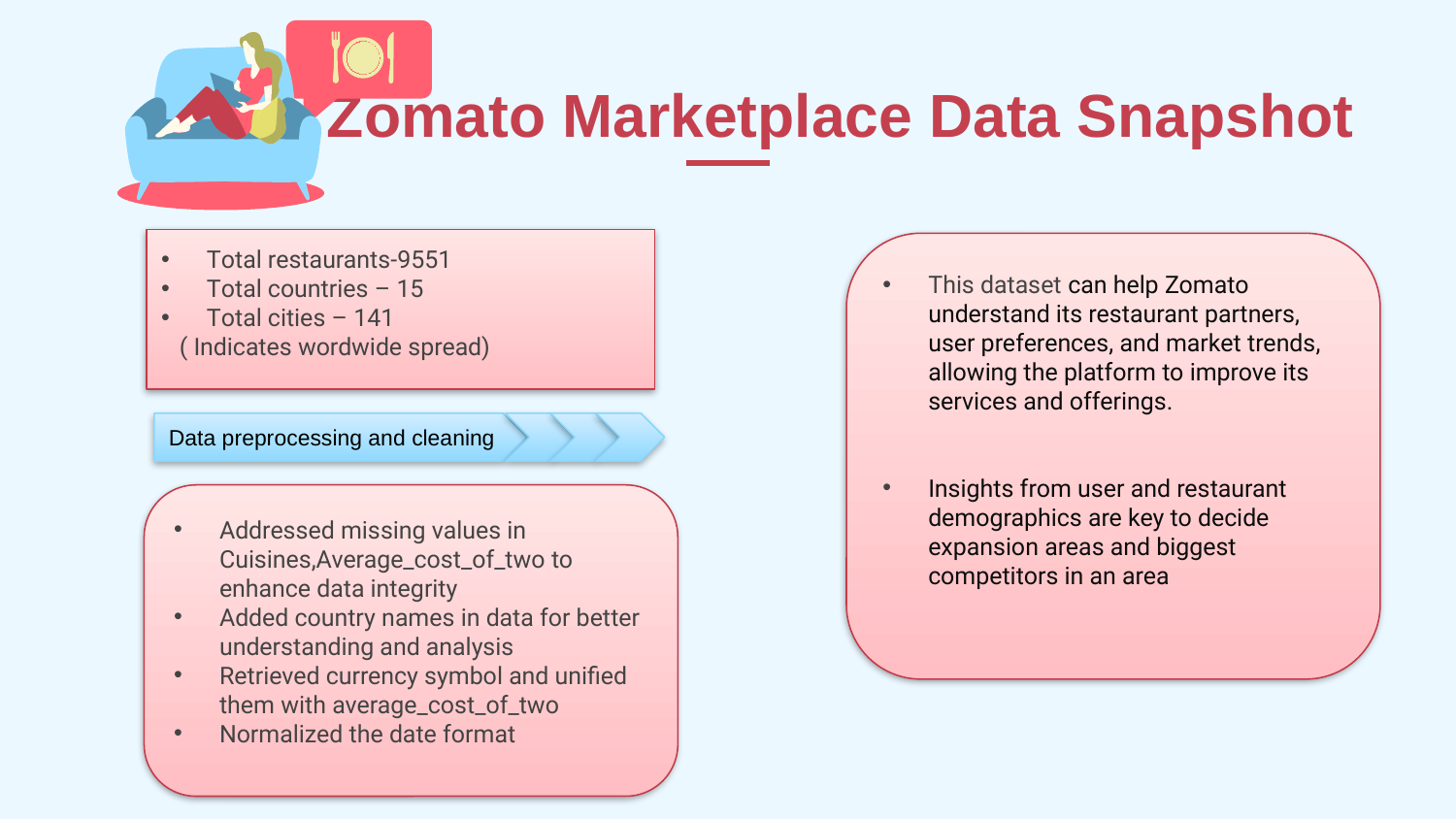

# Zomato Marketplace Data Snapshot
Total restaurants-9551
Total countries – 15
Total cities – 141
   ( Indicates wordwide spread)

This dataset can help Zomato understand its restaurant partners, user preferences, and market trends, allowing the platform to improve its services and offerings.

Insights from user and restaurant demographics are key to decide expansion areas and biggest competitors in an area

Data preprocessing and cleaning

Addressed missing values in Cuisines,Average_cost_of_two to enhance data integrity
Added country names in data for better understanding and analysis
Retrieved currency symbol and unified them with average_cost_of_two
Normalized the date format